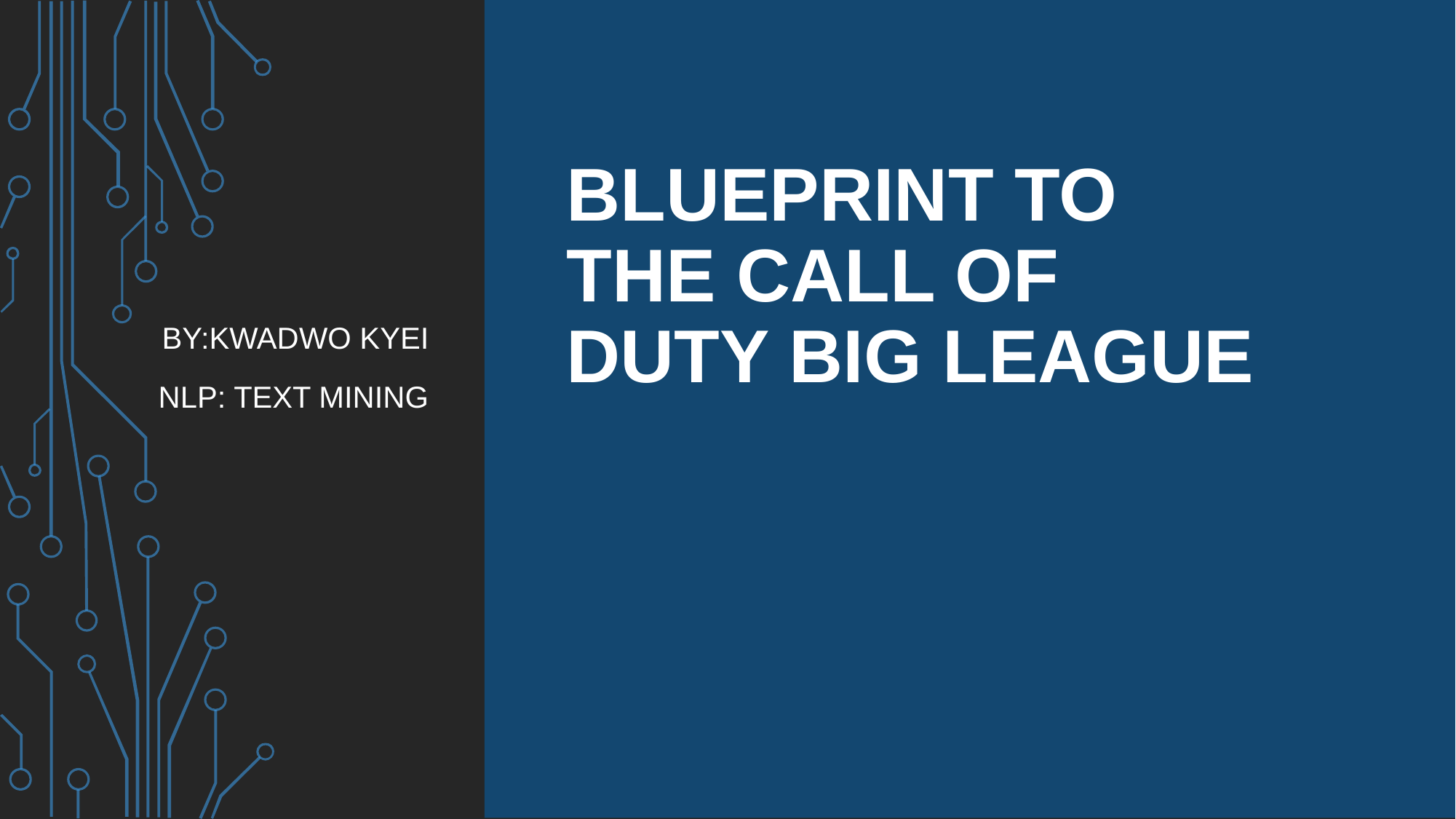

By:Kwadwo Kyei
NLP: Text Mining
# Blueprint To The Call of Duty Big League